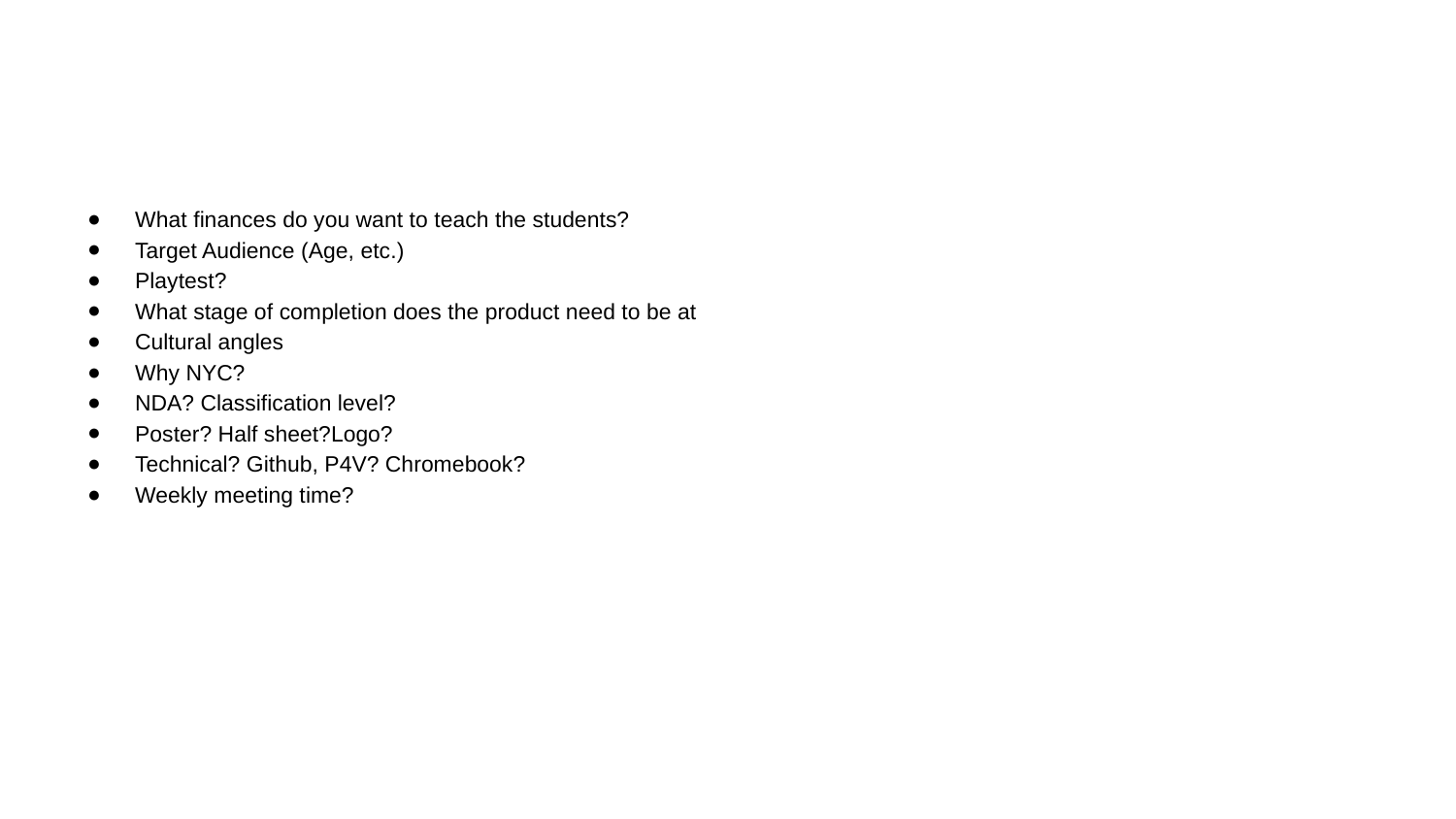

#
What finances do you want to teach the students?
Target Audience (Age, etc.)
Playtest?
What stage of completion does the product need to be at
Cultural angles
Why NYC?
NDA? Classification level?
Poster? Half sheet?Logo?
Technical? Github, P4V? Chromebook?
Weekly meeting time?